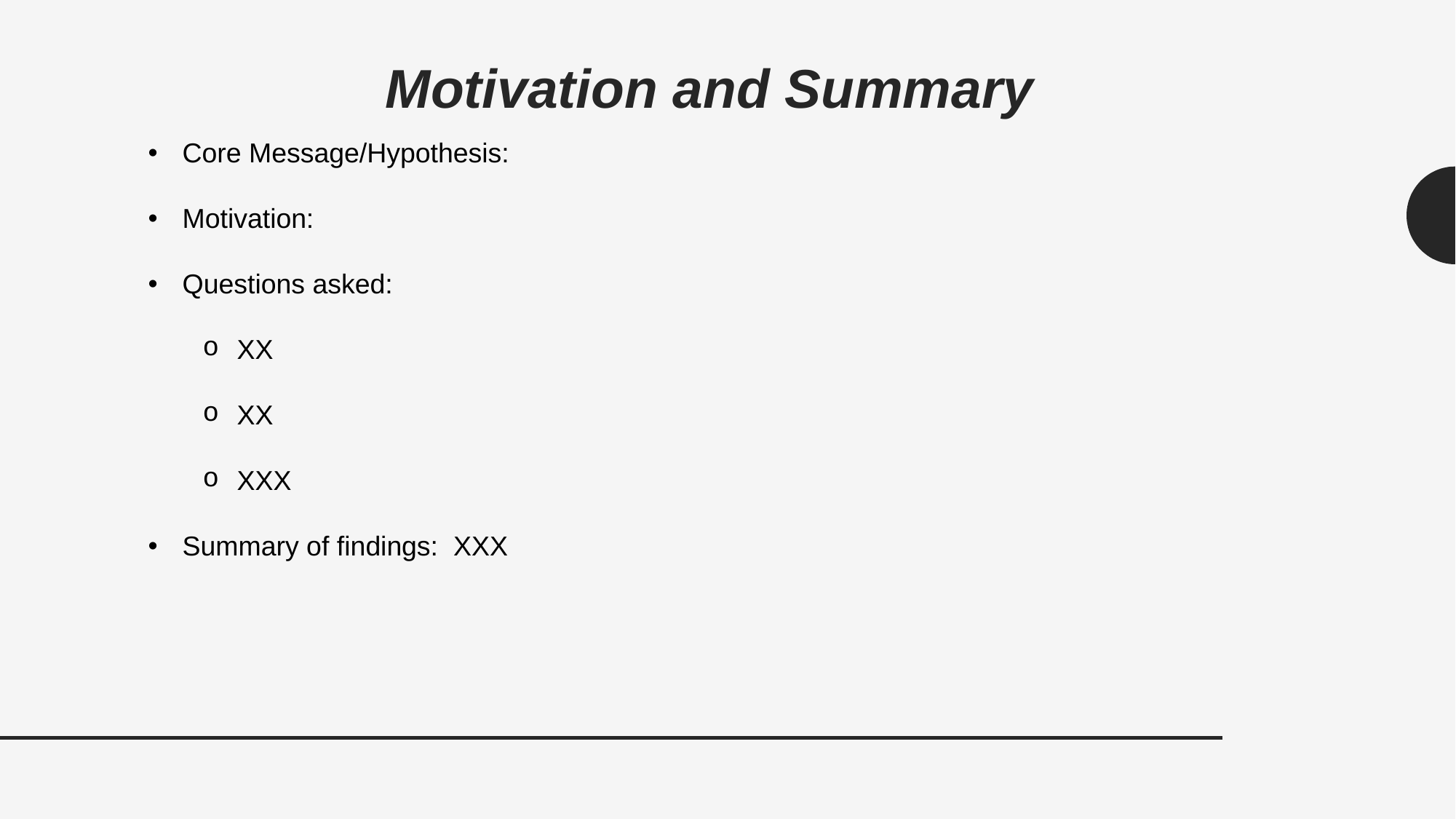

Motivation and Summary
Core Message/Hypothesis:
Motivation:
Questions asked:
XX
XX
XXX
Summary of findings:  XXX